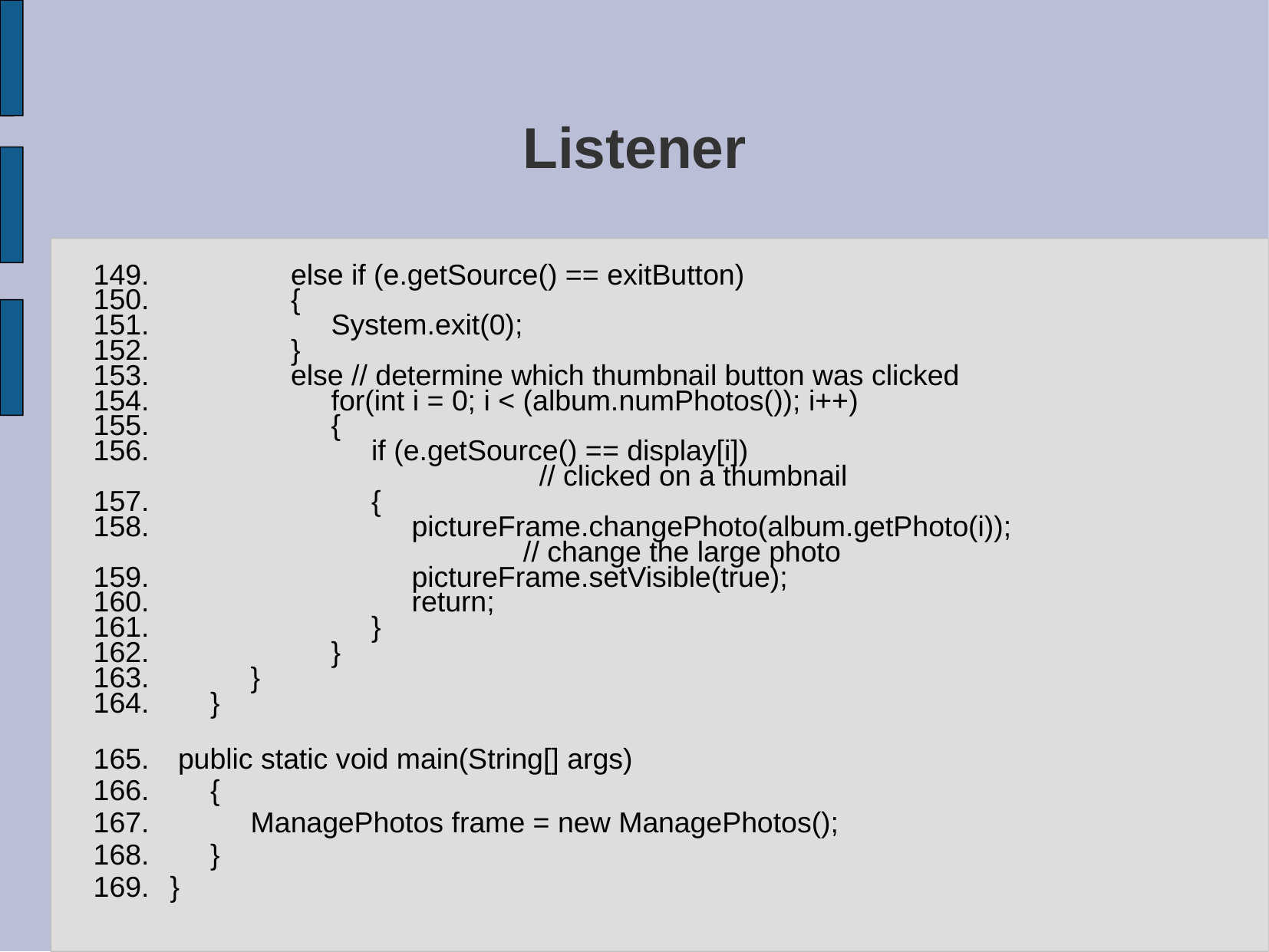

# Listener
               else if (e.getSource() == exitButton)
               {
                    System.exit(0);
               }
               else // determine which thumbnail button was clicked
                    for(int i = 0; i < (album.numPhotos()); i++)
                    {
                         if (e.getSource() == display[i])
                                              // clicked on a thumbnail
                         {
                              pictureFrame.changePhoto(album.getPhoto(i));
                                            // change the large photo
                              pictureFrame.setVisible(true);
                              return;
                         }
                    }
          }
     }

 public static void main(String[] args)
     {
          ManagePhotos frame = new ManagePhotos();
     }
}